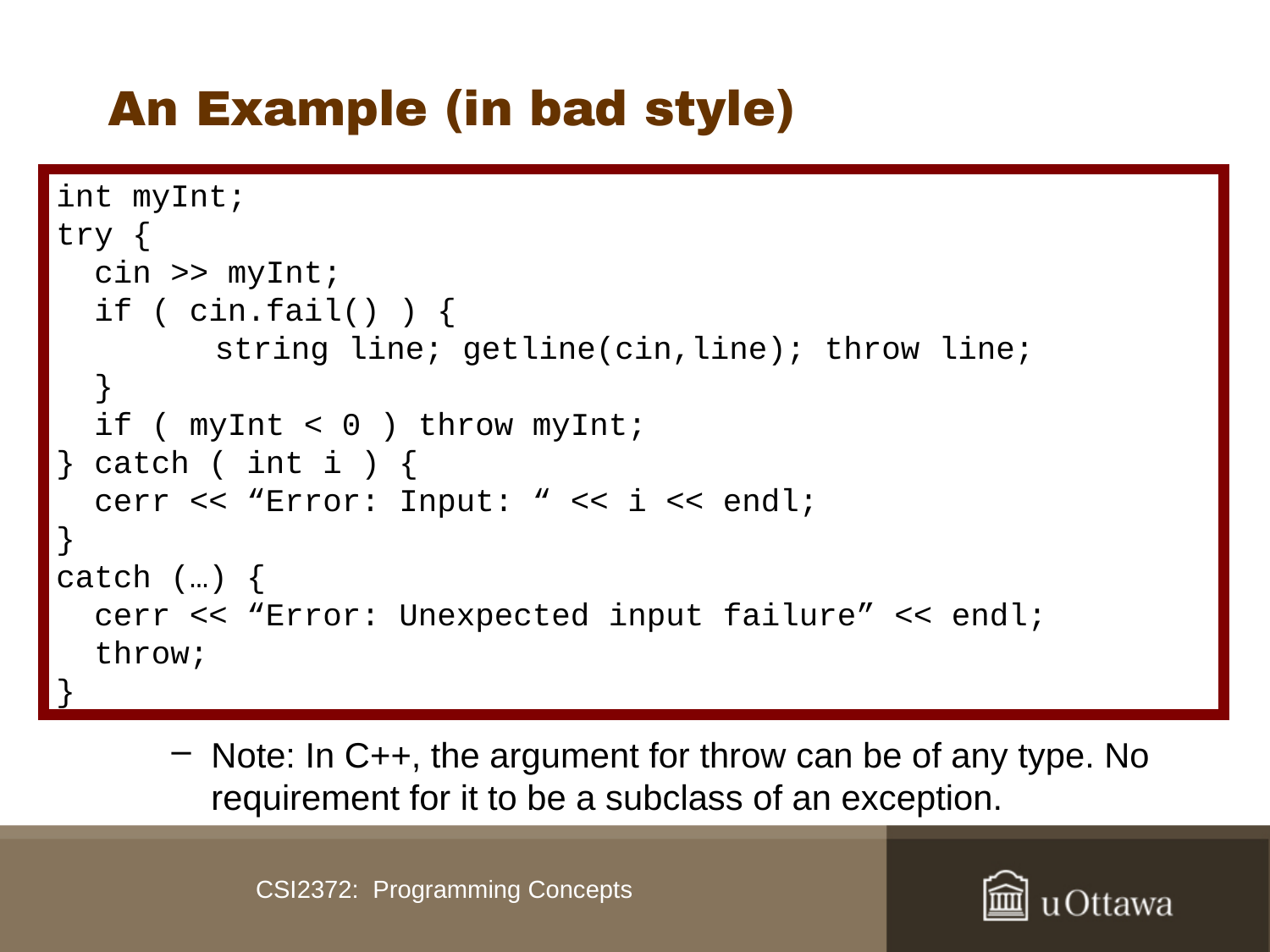

# An Example (in bad style)
int myInt;
try {  // try block
  cin >> myInt;
  if ( cin.fail() ) {
	     string line; getline(cin,line); throw line;
  }
  if ( myInt < 0 ) throw myInt;
} catch ( int i ) { // Integer exception handler
  cerr << “Error: Input: “ << i << endl;
}
catch (…) { // Catch anything else
  cerr << “Error: Unexpected input failure” << endl;
  throw; // re-throw exception
}

Note: In C++, the argument for throw can be of any type. No requirement for it to be a subclass of an exception.
CSI2372:  Programming Concepts